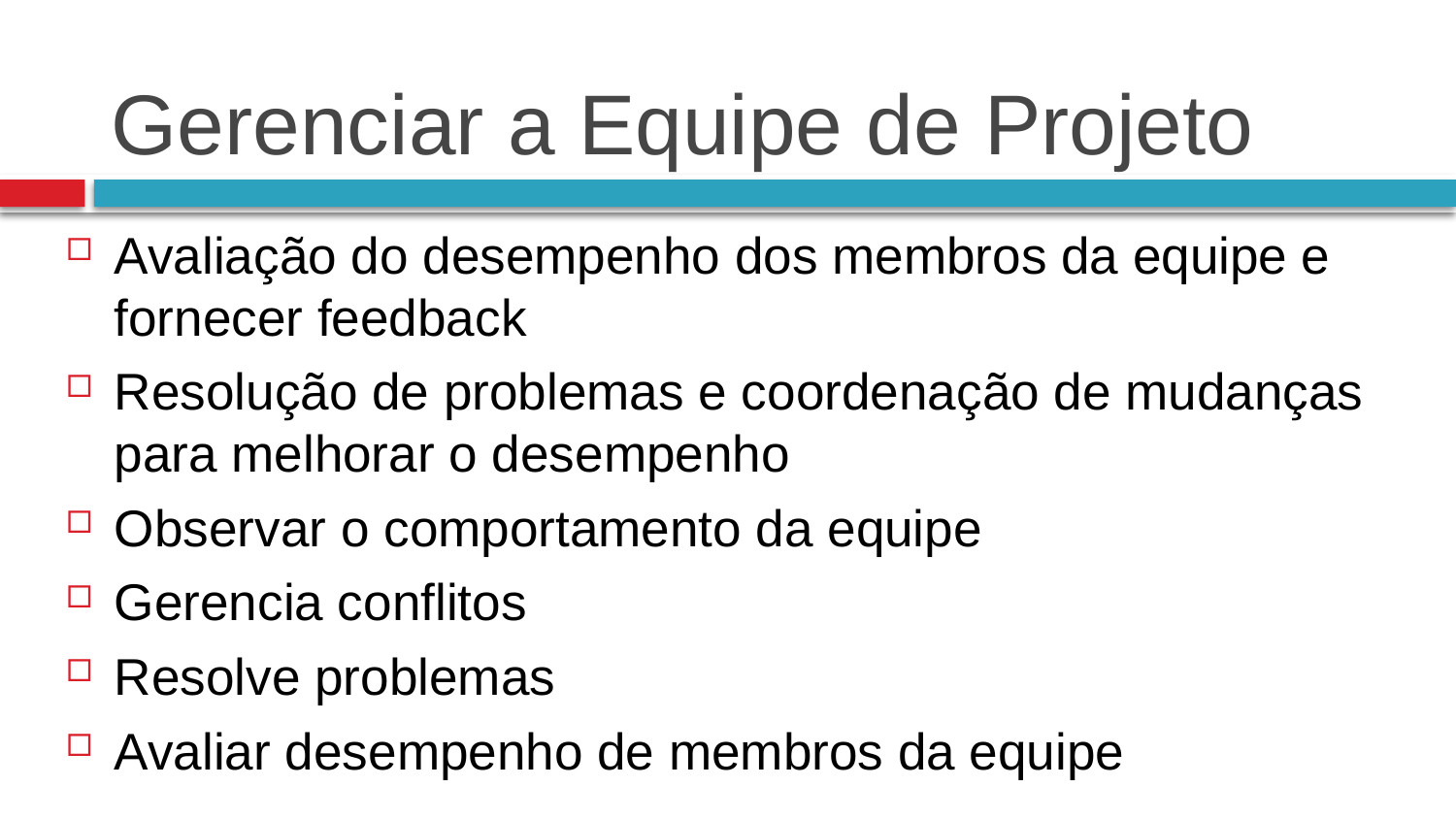

# Gerenciar a Equipe de Projeto
Avaliação do desempenho dos membros da equipe e fornecer feedback
Resolução de problemas e coordenação de mudanças para melhorar o desempenho
Observar o comportamento da equipe
Gerencia conflitos
Resolve problemas
Avaliar desempenho de membros da equipe